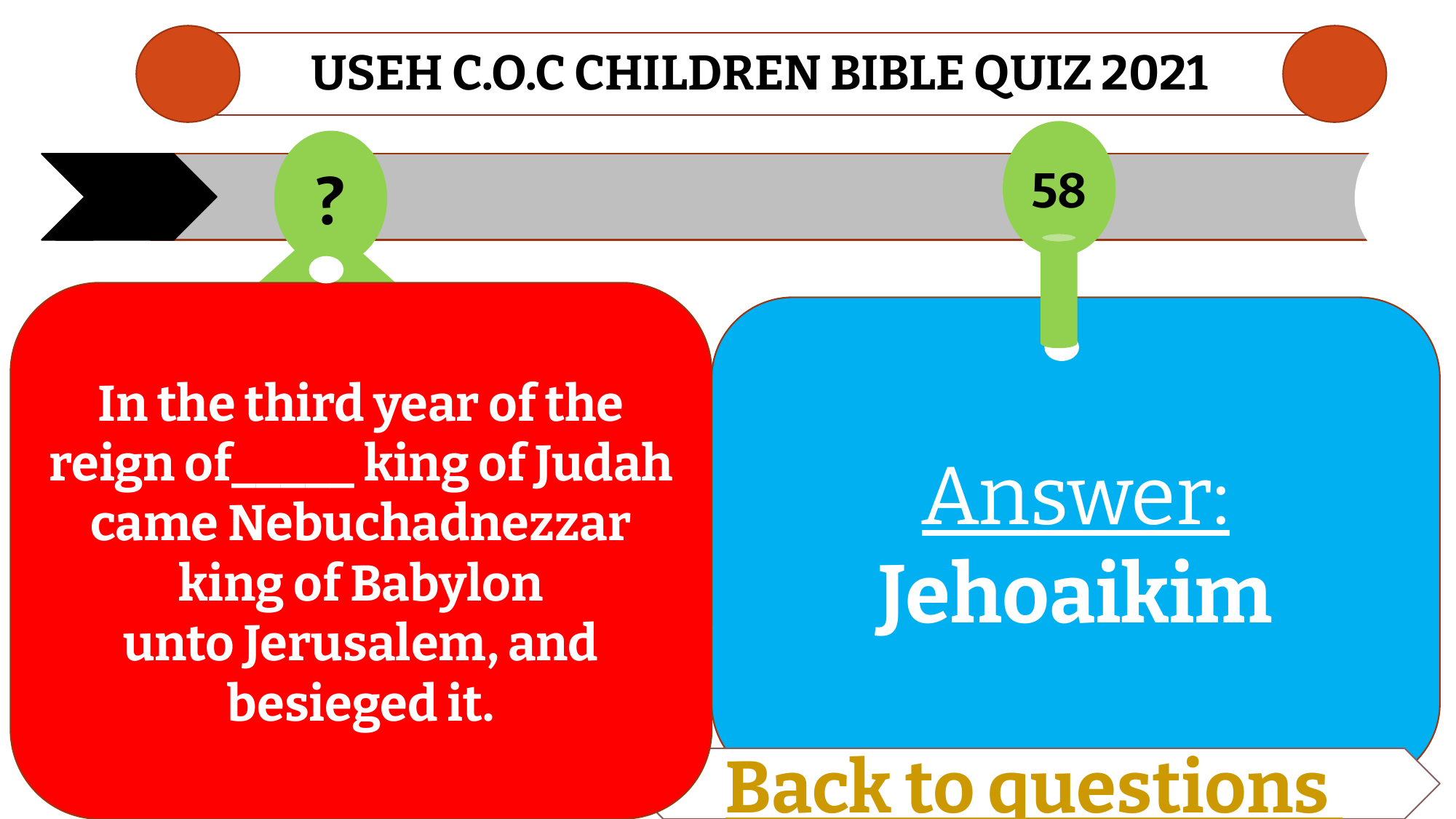

# USEH C.O.C CHILDREN Bible QUIZ 2021
58
?

In the third year of the reign of_____ king of Judah came Nebuchadnezzar king of Babylon
unto Jerusalem, and besieged it.
Answer:
Jehoaikim

Back to questions